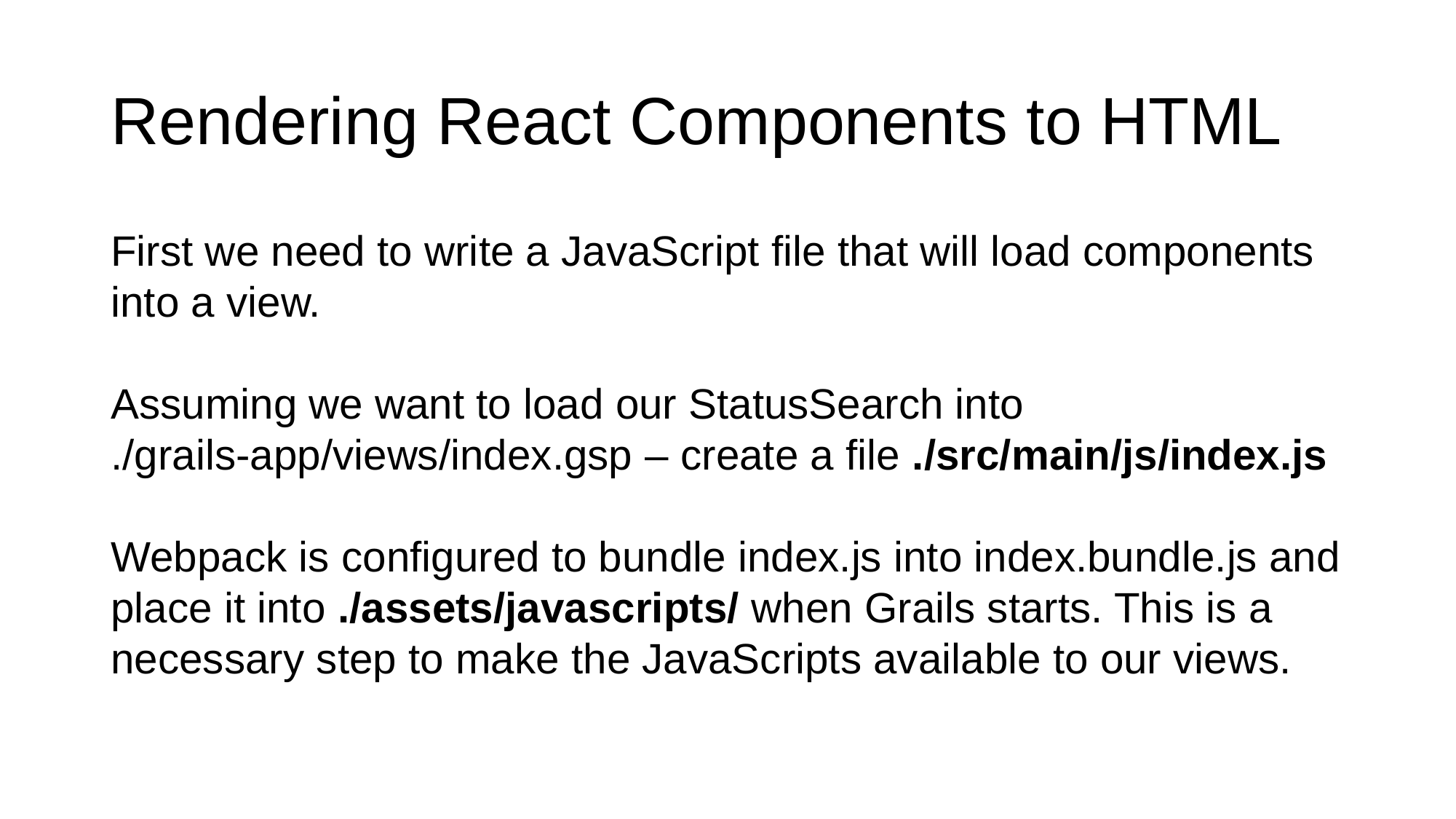

# Rendering React Components to HTML
First we need to write a JavaScript file that will load components into a view.

Assuming we want to load our StatusSearch into
./grails-app/views/index.gsp – create a file ./src/main/js/index.js

Webpack is configured to bundle index.js into index.bundle.js and place it into ./assets/javascripts/ when Grails starts. This is a necessary step to make the JavaScripts available to our views.